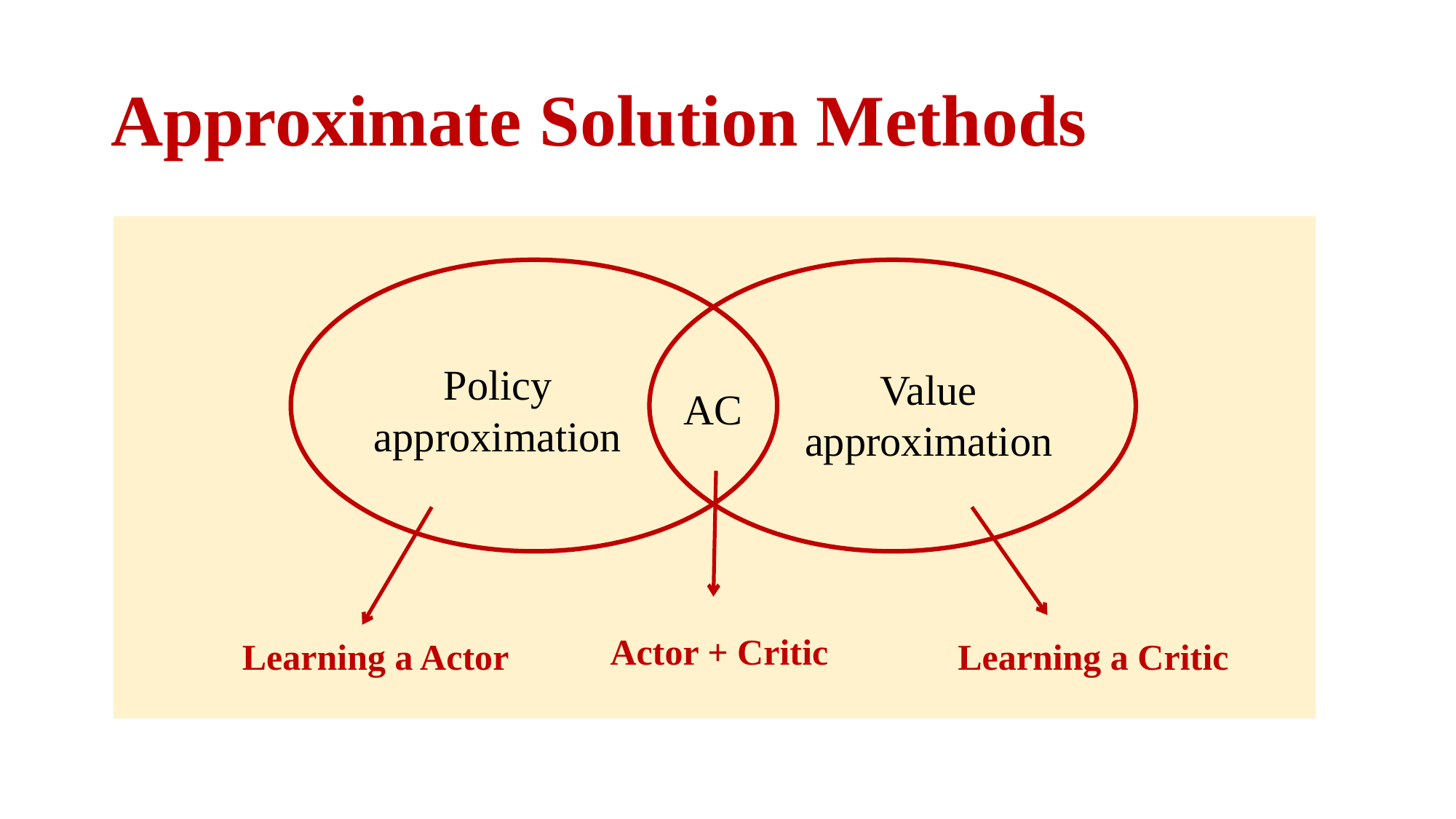

# Approximate Solution Methods

Policy approximation
Value approximation
 Actor + Critic
Learning a Actor
Learning a Critic
AC